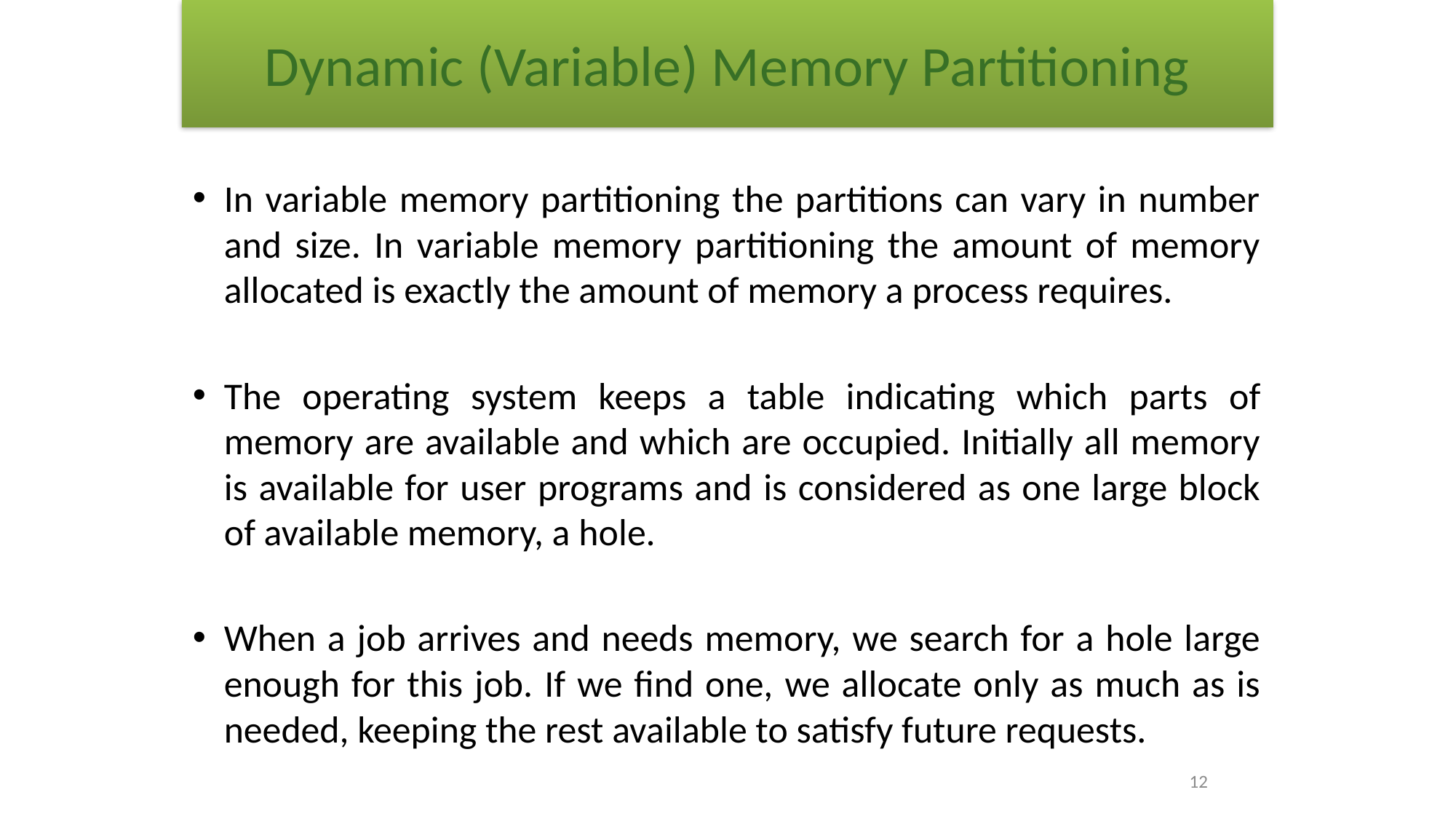

# Dynamic (Variable) Memory Partitioning

In variable memory partitioning the partitions can vary in number and size. In variable memory partitioning the amount of memory allocated is exactly the amount of memory a process requires.

The operating system keeps a table indicating which parts of memory are available and which are occupied. Initially all memory is available for user programs and is considered as one large block of available memory, a hole.

When a job arrives and needs memory, we search for a hole large enough for this job. If we find one, we allocate only as much as is needed, keeping the rest available to satisfy future requests.

12